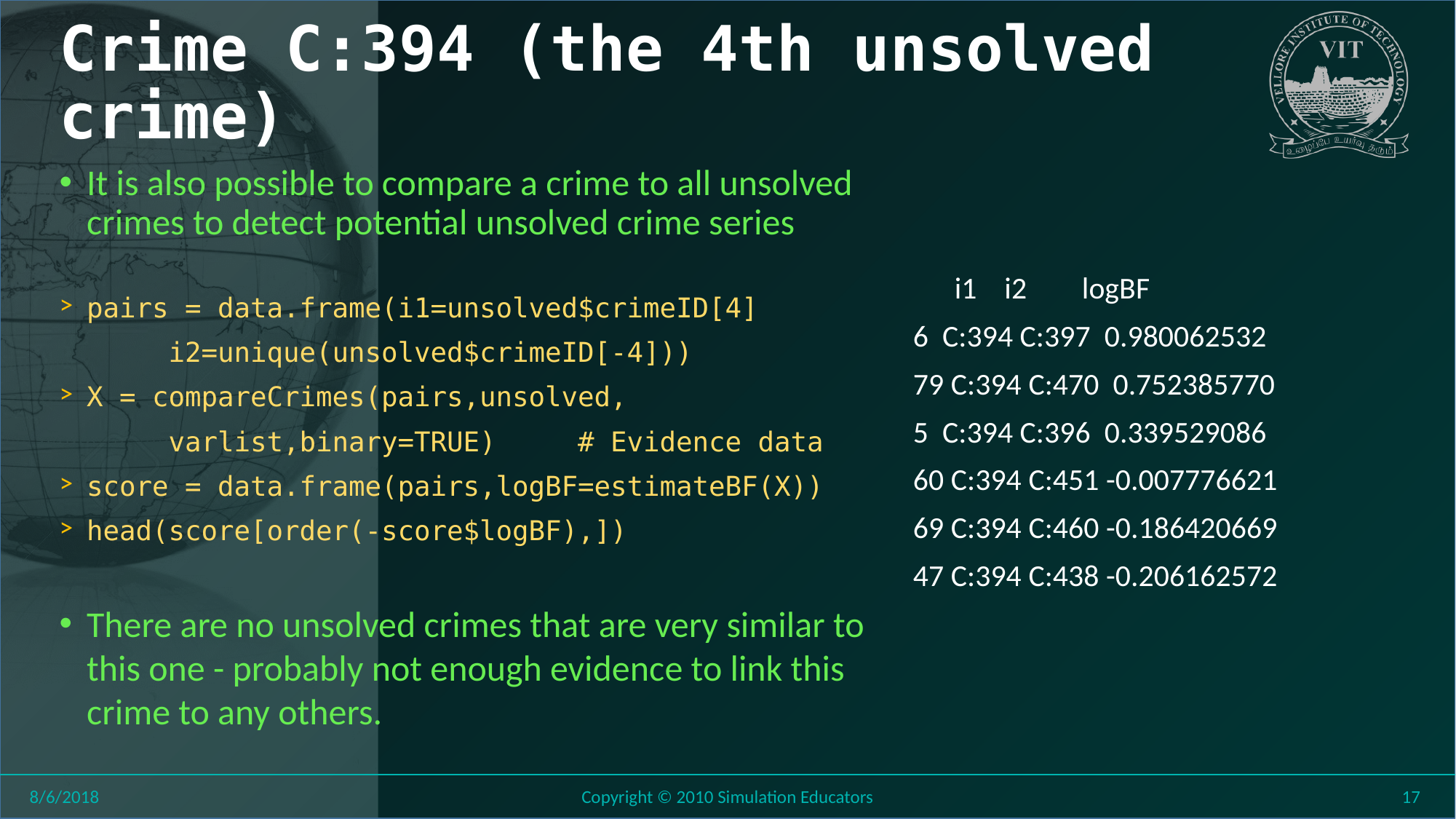

# Crime C:394 (the 4th unsolved crime)
It is also possible to compare a crime to all unsolved crimes to detect potential unsolved crime series
pairs = data.frame(i1=unsolved$crimeID[4]
	i2=unique(unsolved$crimeID[-4]))
X = compareCrimes(pairs,unsolved,
	varlist,binary=TRUE)     # Evidence data
score = data.frame(pairs,logBF=estimateBF(X))
head(score[order(-score$logBF),])
There are no unsolved crimes that are very similar to this one - probably not enough evidence to link this crime to any others.
      i1    i2        logBF
6  C:394 C:397  0.980062532
79 C:394 C:470  0.752385770
5  C:394 C:396  0.339529086
60 C:394 C:451 -0.007776621
69 C:394 C:460 -0.186420669
47 C:394 C:438 -0.206162572
8/6/2018
Copyright © 2010 Simulation Educators
17